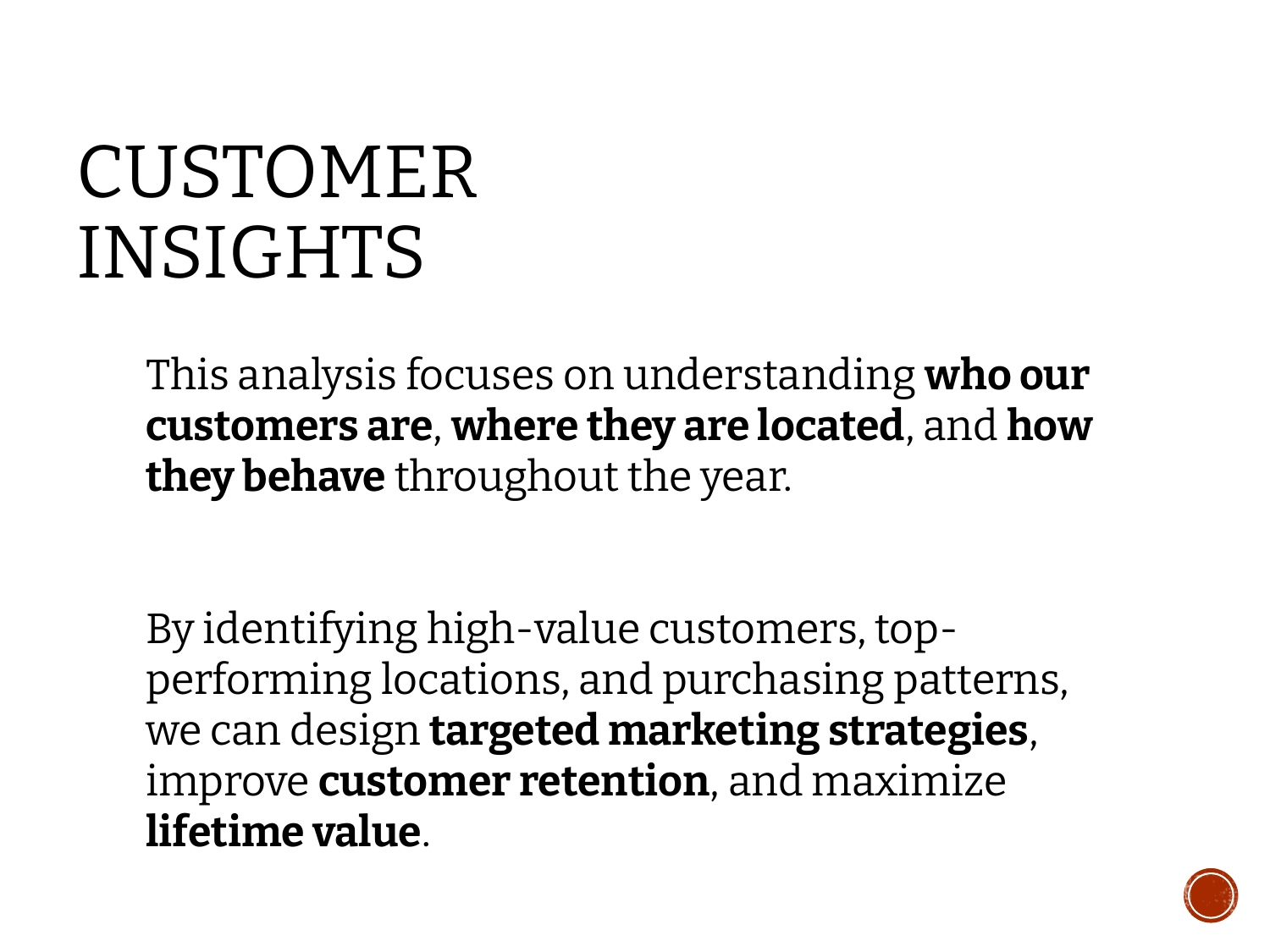

# Customer Insights
This analysis focuses on understanding who our customers are, where they are located, and how they behave throughout the year.

By identifying high-value customers, top-performing locations, and purchasing patterns, we can design targeted marketing strategies, improve customer retention, and maximize lifetime value.